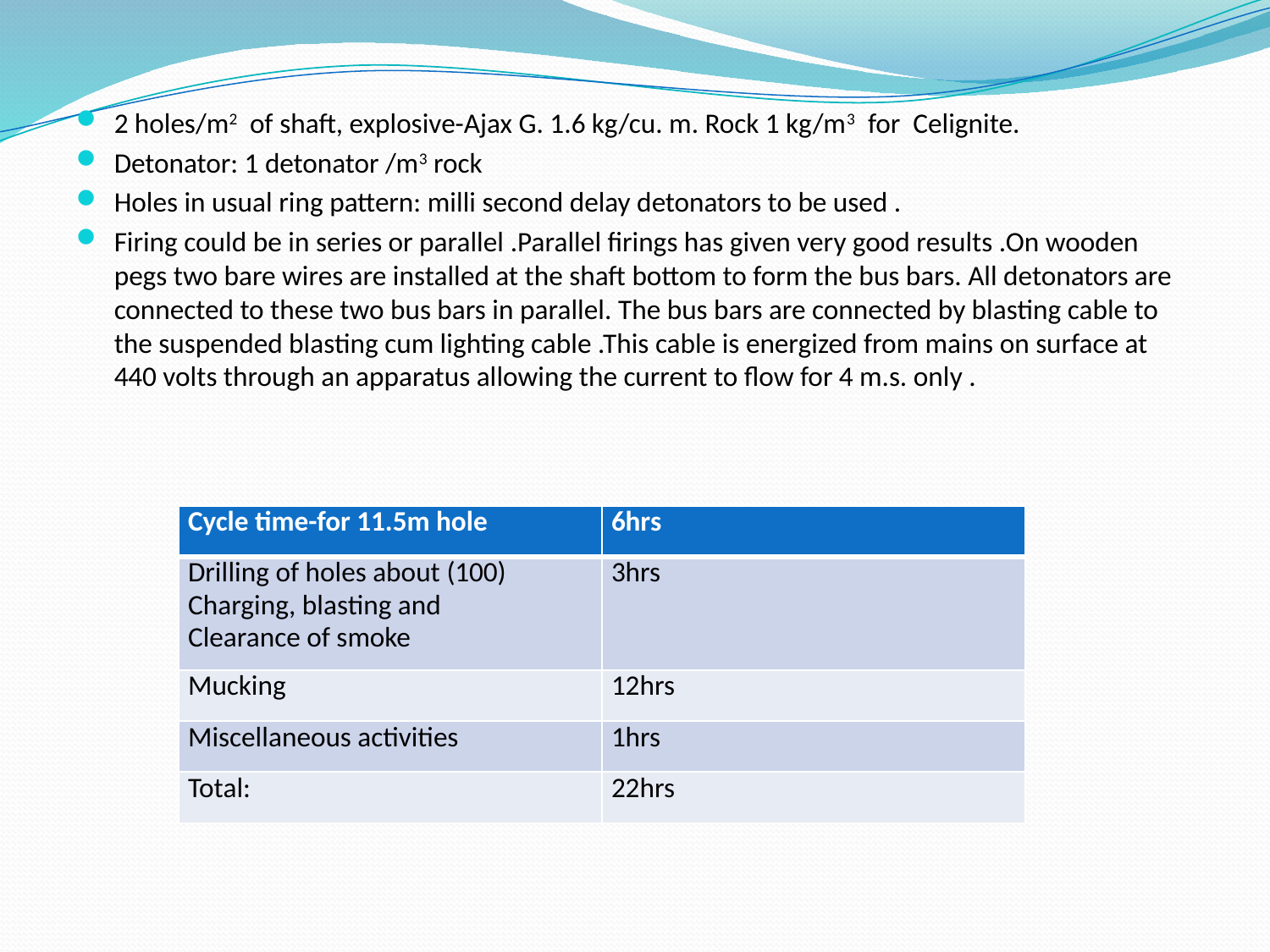

2 holes/m2  of shaft, explosive-Ajax G. 1.6 kg/cu. m. Rock 1 kg/m3  for  Celignite.
Detonator: 1 detonator /m3 rock
Holes in usual ring pattern: milli second delay detonators to be used .
Firing could be in series or parallel .Parallel firings has given very good results .On wooden pegs two bare wires are installed at the shaft bottom to form the bus bars. All detonators are connected to these two bus bars in parallel. The bus bars are connected by blasting cable to the suspended blasting cum lighting cable .This cable is energized from mains on surface at 440 volts through an apparatus allowing the current to flow for 4 m.s. only .

| Cycle time-for 11.5m hole | 6hrs |
| --- | --- |
| Drilling of holes about (100) Charging, blasting and Clearance of smoke | 3hrs |
| Mucking | 12hrs |
| Miscellaneous activities | 1hrs |
| Total: | 22hrs |